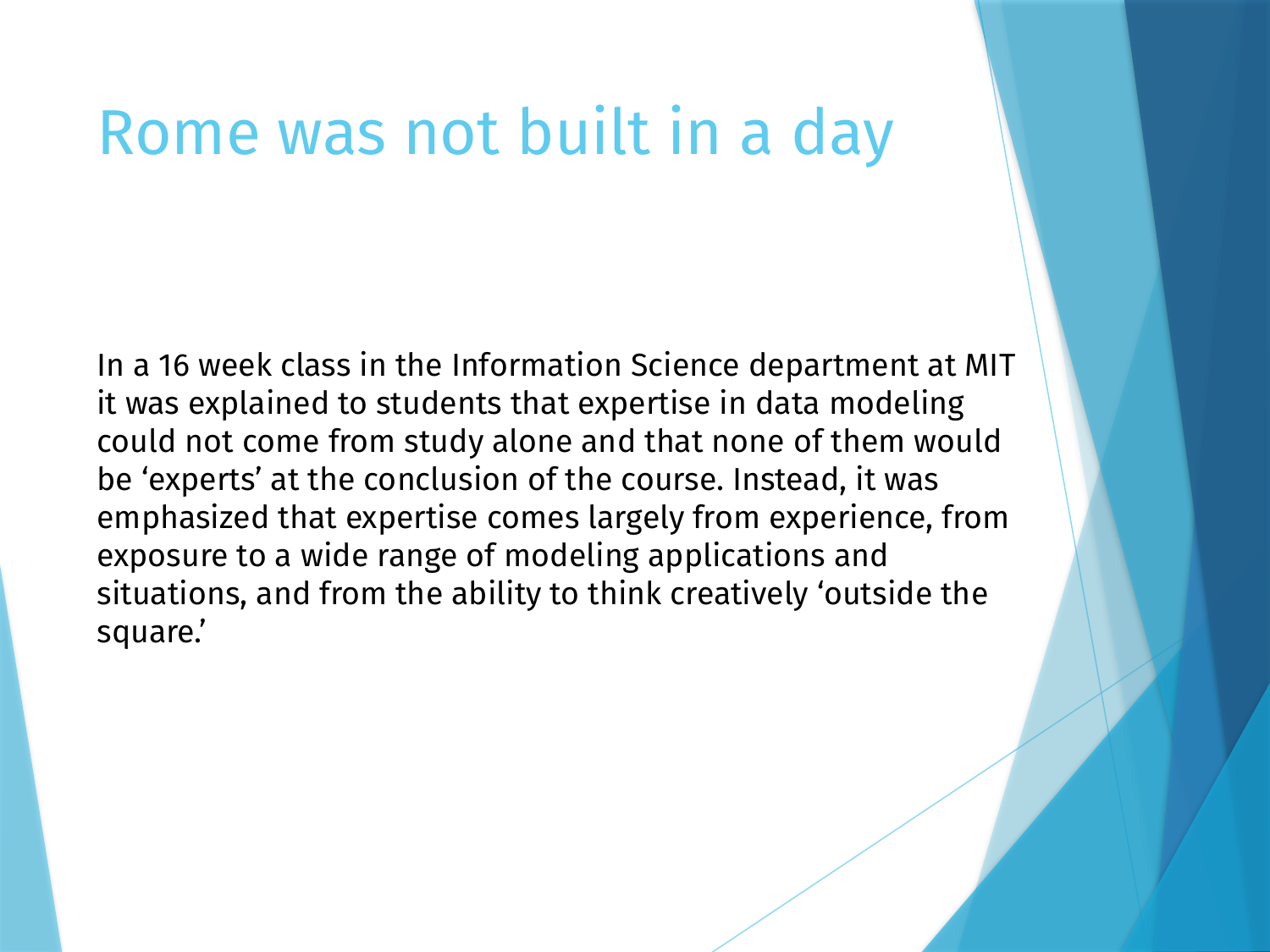

# Rome was not built in a day
In a 16 week class in the Information Science department at MIT it was explained to students that expertise in data modeling could not come from study alone and that none of them would be ‘experts’ at the conclusion of the course. Instead, it was emphasized that expertise comes largely from experience, from exposure to a wide range of modeling applications and situations, and from the ability to think creatively ‘outside the square.’